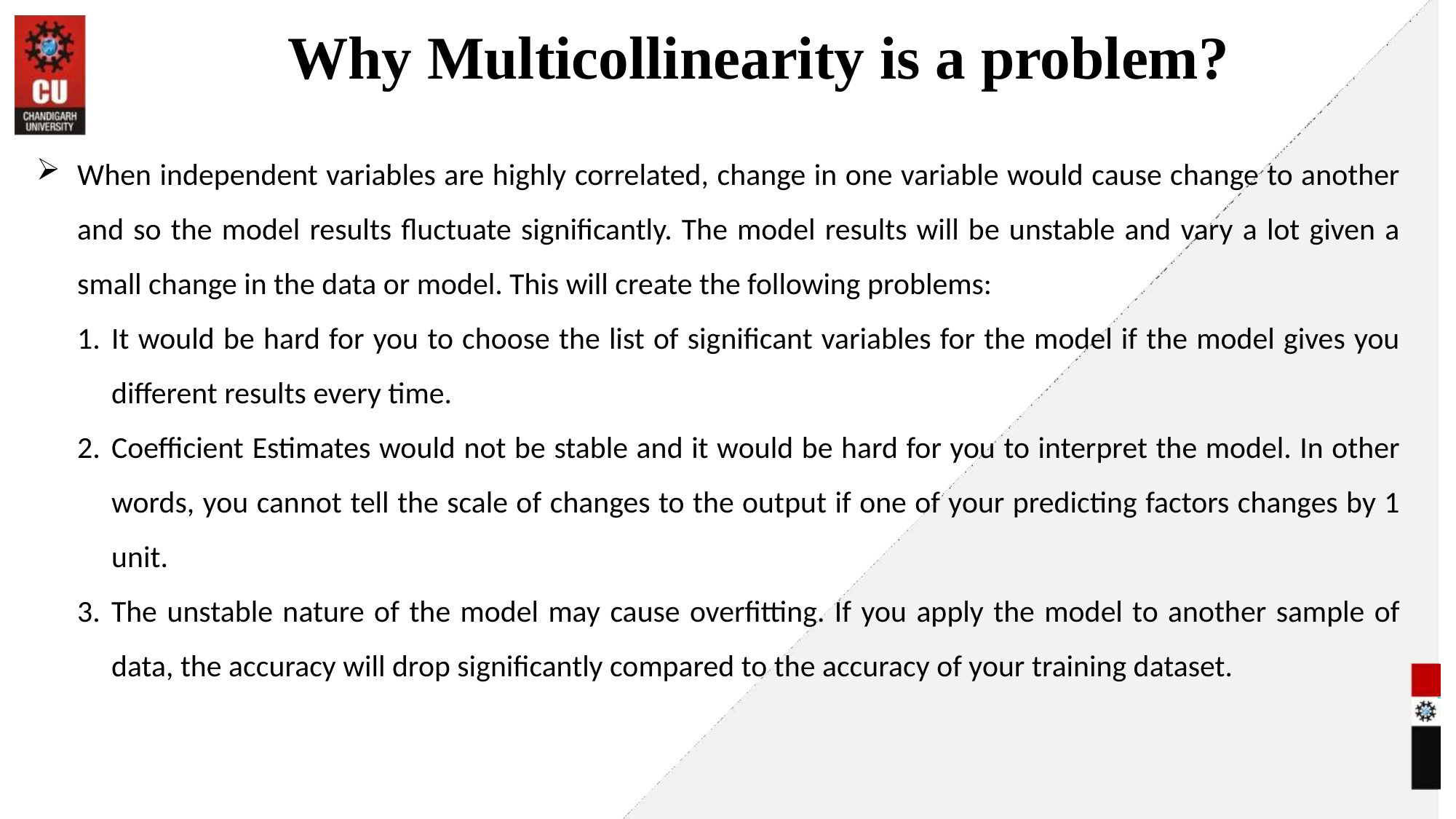

# Why Multicollinearity is a problem?
When independent variables are highly correlated, change in one variable would cause change to another and so the model results fluctuate significantly. The model results will be unstable and vary a lot given a small change in the data or model. This will create the following problems:
It would be hard for you to choose the list of significant variables for the model if the model gives you different results every time.
Coefficient Estimates would not be stable and it would be hard for you to interpret the model. In other words, you cannot tell the scale of changes to the output if one of your predicting factors changes by 1 unit.
The unstable nature of the model may cause overfitting. If you apply the model to another sample of data, the accuracy will drop significantly compared to the accuracy of your training dataset.